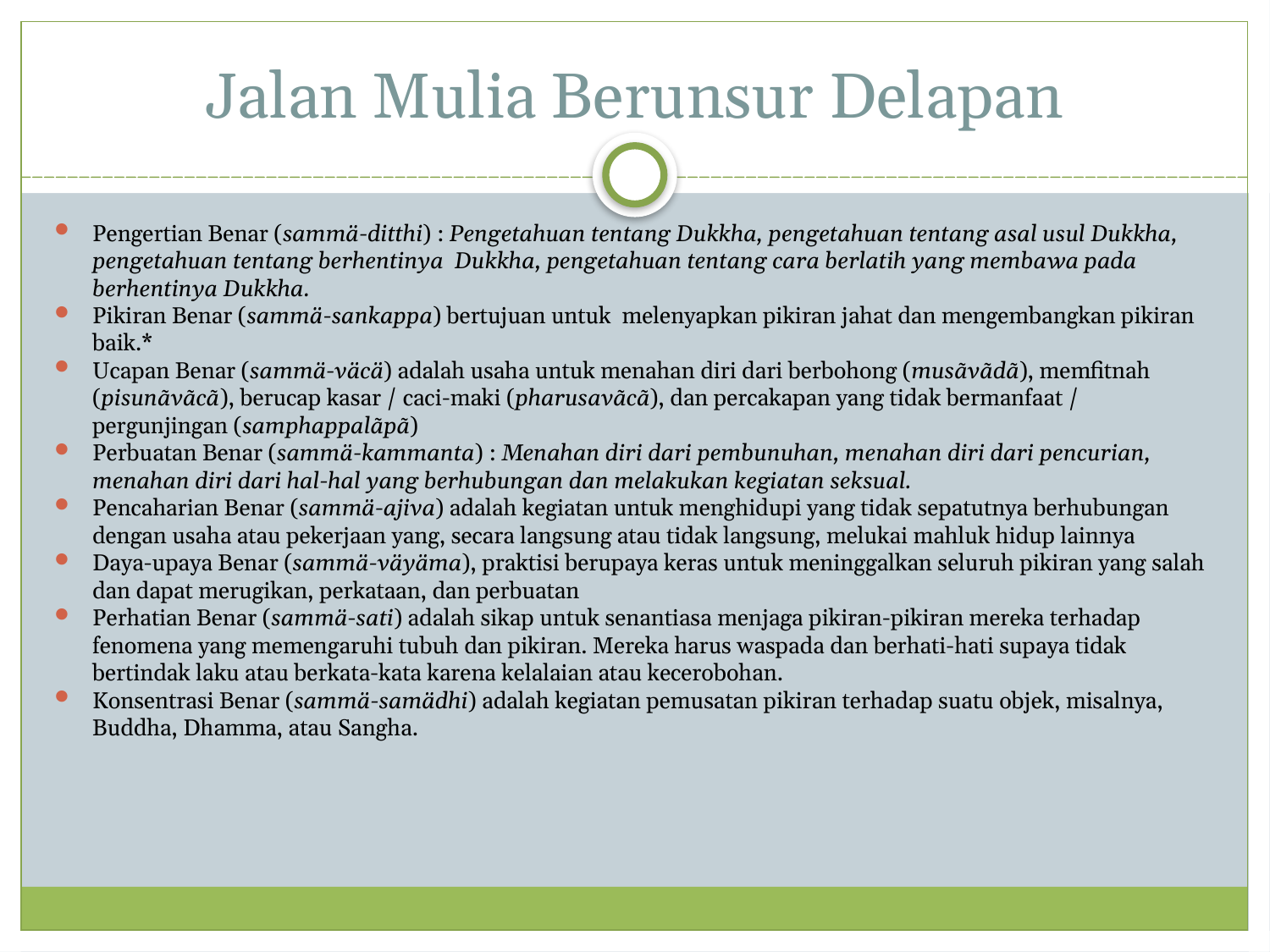

Jalan Mulia Berunsur Delapan
Pengertian Benar (sammä-ditthi) : Pengetahuan tentang Dukkha, pengetahuan tentang asal usul Dukkha, pengetahuan tentang berhentinya  Dukkha, pengetahuan tentang cara berlatih yang membawa pada berhentinya Dukkha.
Pikiran Benar (sammä-sankappa) bertujuan untuk  melenyapkan pikiran jahat dan mengembangkan pikiran baik.*
Ucapan Benar (sammä-väcä) adalah usaha untuk menahan diri dari berbohong (musãvãdã), memfitnah (pisunãvãcã), berucap kasar / caci-maki (pharusavãcã), dan percakapan yang tidak bermanfaat / pergunjingan (samphappalãpã)
Perbuatan Benar (sammä-kammanta) : Menahan diri dari pembunuhan, menahan diri dari pencurian, menahan diri dari hal-hal yang berhubungan dan melakukan kegiatan seksual.
Pencaharian Benar (sammä-ajiva) adalah kegiatan untuk menghidupi yang tidak sepatutnya berhubungan dengan usaha atau pekerjaan yang, secara langsung atau tidak langsung, melukai mahluk hidup lainnya
Daya-upaya Benar (sammä-väyäma), praktisi berupaya keras untuk meninggalkan seluruh pikiran yang salah dan dapat merugikan, perkataan, dan perbuatan
Perhatian Benar (sammä-sati) adalah sikap untuk senantiasa menjaga pikiran-pikiran mereka terhadap fenomena yang memengaruhi tubuh dan pikiran. Mereka harus waspada dan berhati-hati supaya tidak bertindak laku atau berkata-kata karena kelalaian atau kecerobohan.
Konsentrasi Benar (sammä-samädhi) adalah kegiatan pemusatan pikiran terhadap suatu objek, misalnya, Buddha, Dhamma, atau Sangha.